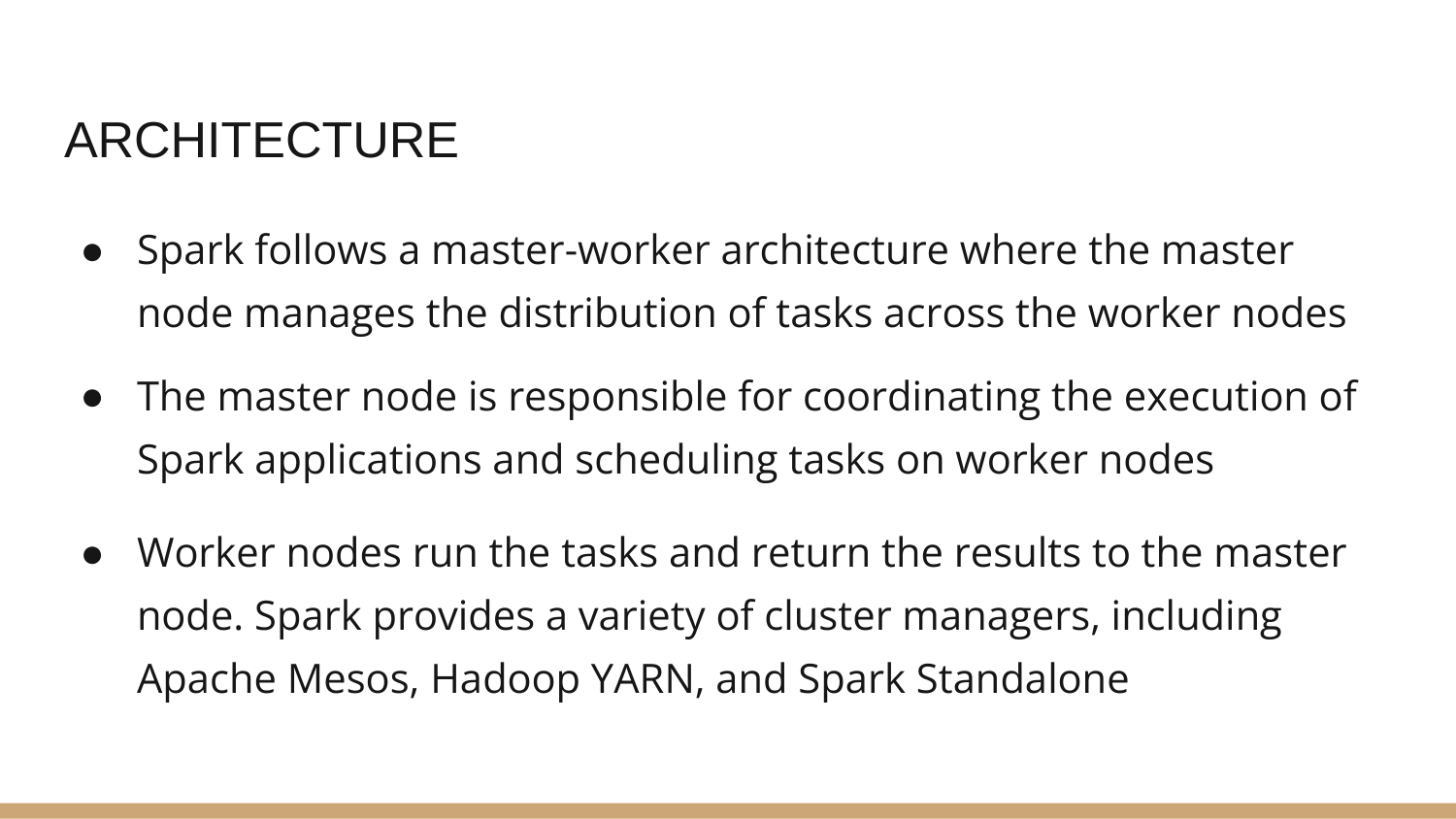

# ARCHITECTURE
Spark follows a master-worker architecture where the master node manages the distribution of tasks across the worker nodes
The master node is responsible for coordinating the execution of Spark applications and scheduling tasks on worker nodes
Worker nodes run the tasks and return the results to the master node. Spark provides a variety of cluster managers, including Apache Mesos, Hadoop YARN, and Spark Standalone